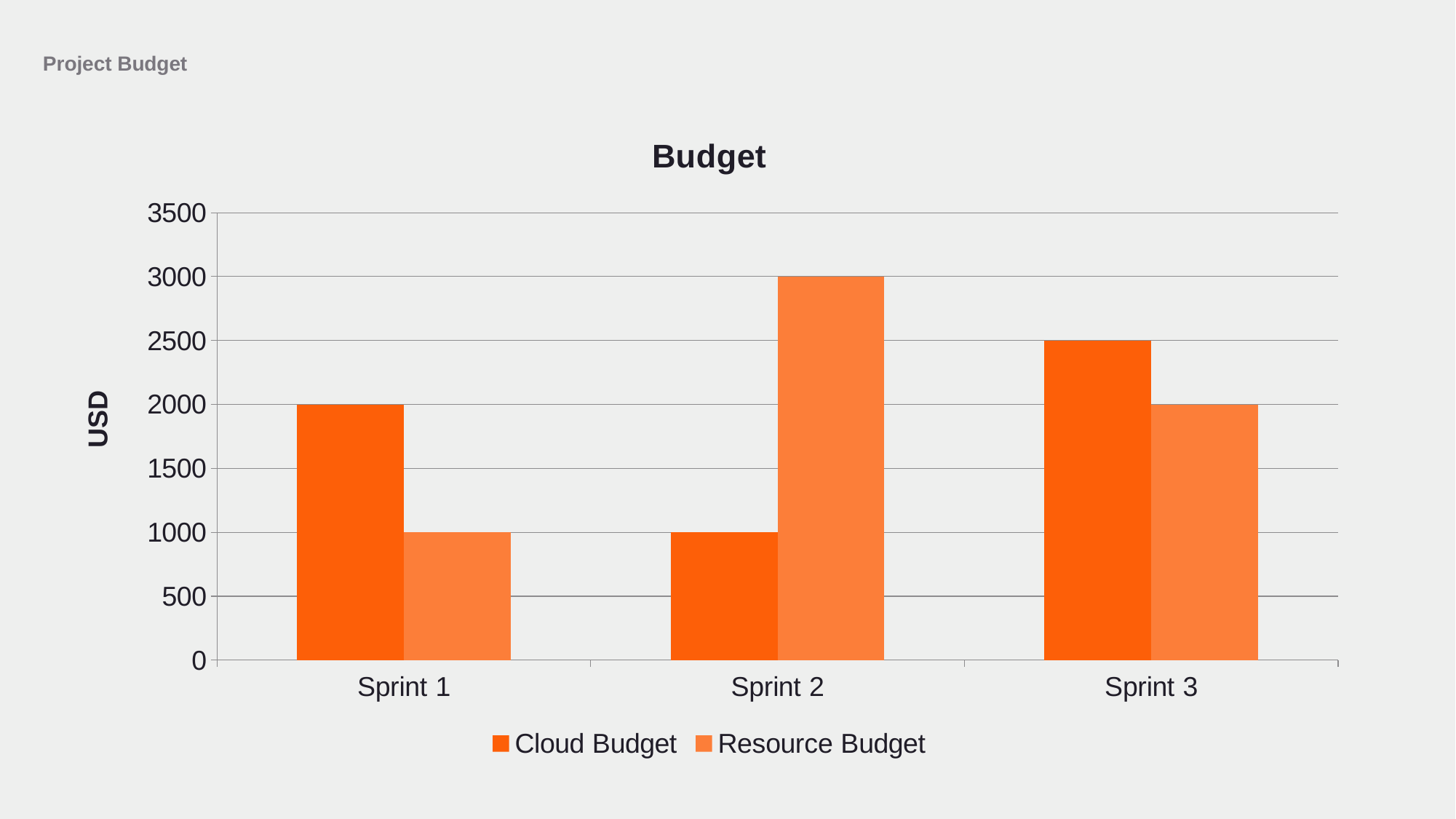

# Project Budget

### Chart: Budget

| Category | Cloud Budget | Resource Budget |
|---|---|---|
| Sprint 1 | 2000.0 | 1000.0 |
| Sprint 2 | 1000.0 | 3000.0 |
| Sprint 3 | 2500.0 | 2000.0 |